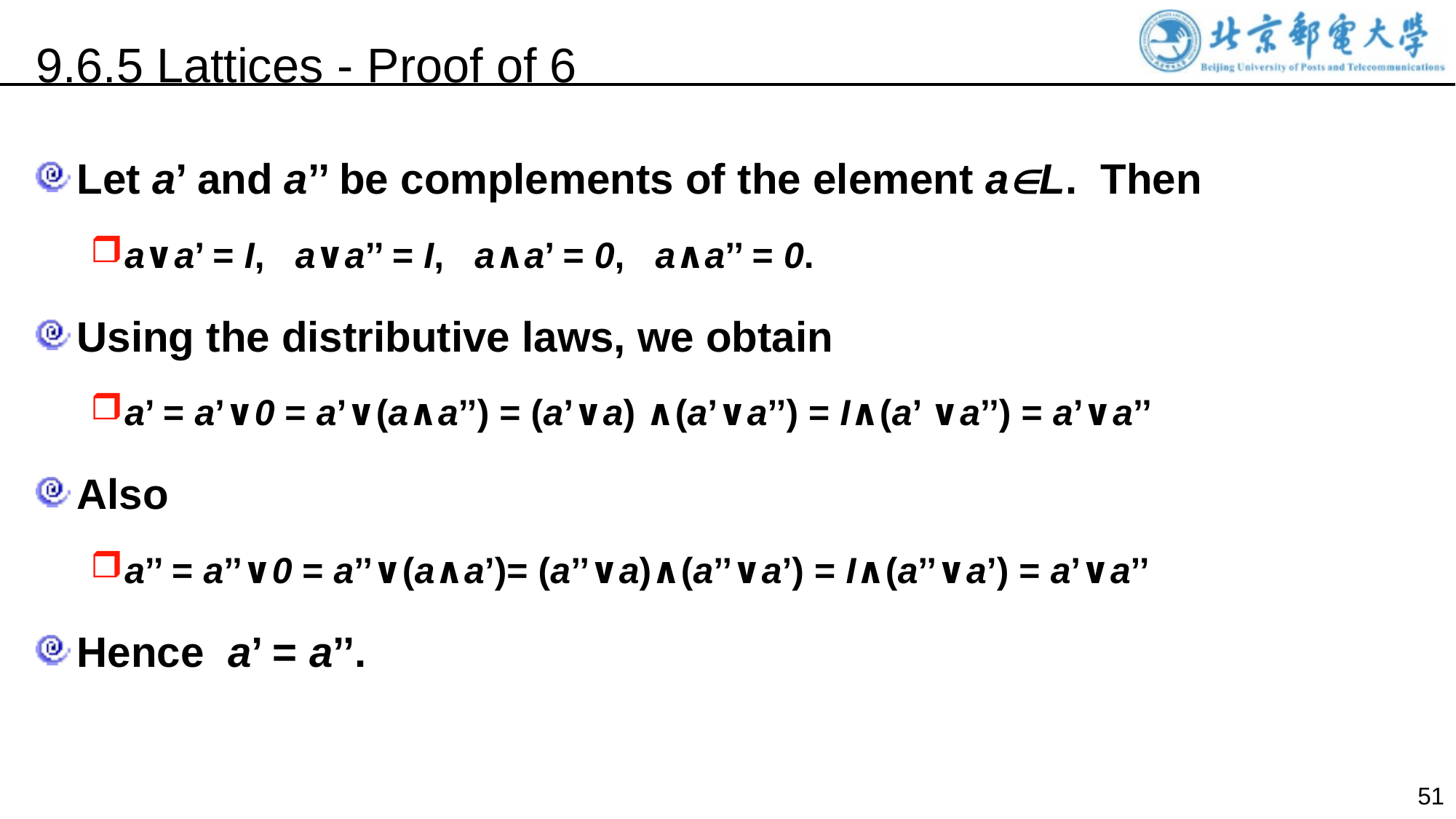

9.6.5 Lattices - Proof of 6

Let a’ and a’’ be complements of the element a∈L.  Then
a∨a’ = I,   a∨a’’ = I,   a∧a’ = 0,   a∧a’’ = 0.
Using the distributive laws, we obtain
a’ = a’∨0 = a’∨(a∧a’’) = (a’∨a) ∧(a’∨a’’) = I∧(a’ ∨a’’) = a’∨a’’
Also
a’’ = a’’∨0 = a’’∨(a∧a’)= (a’’∨a)∧(a’’∨a’) = I∧(a’’∨a’) = a’∨a’’
Hence  a’ = a’’.